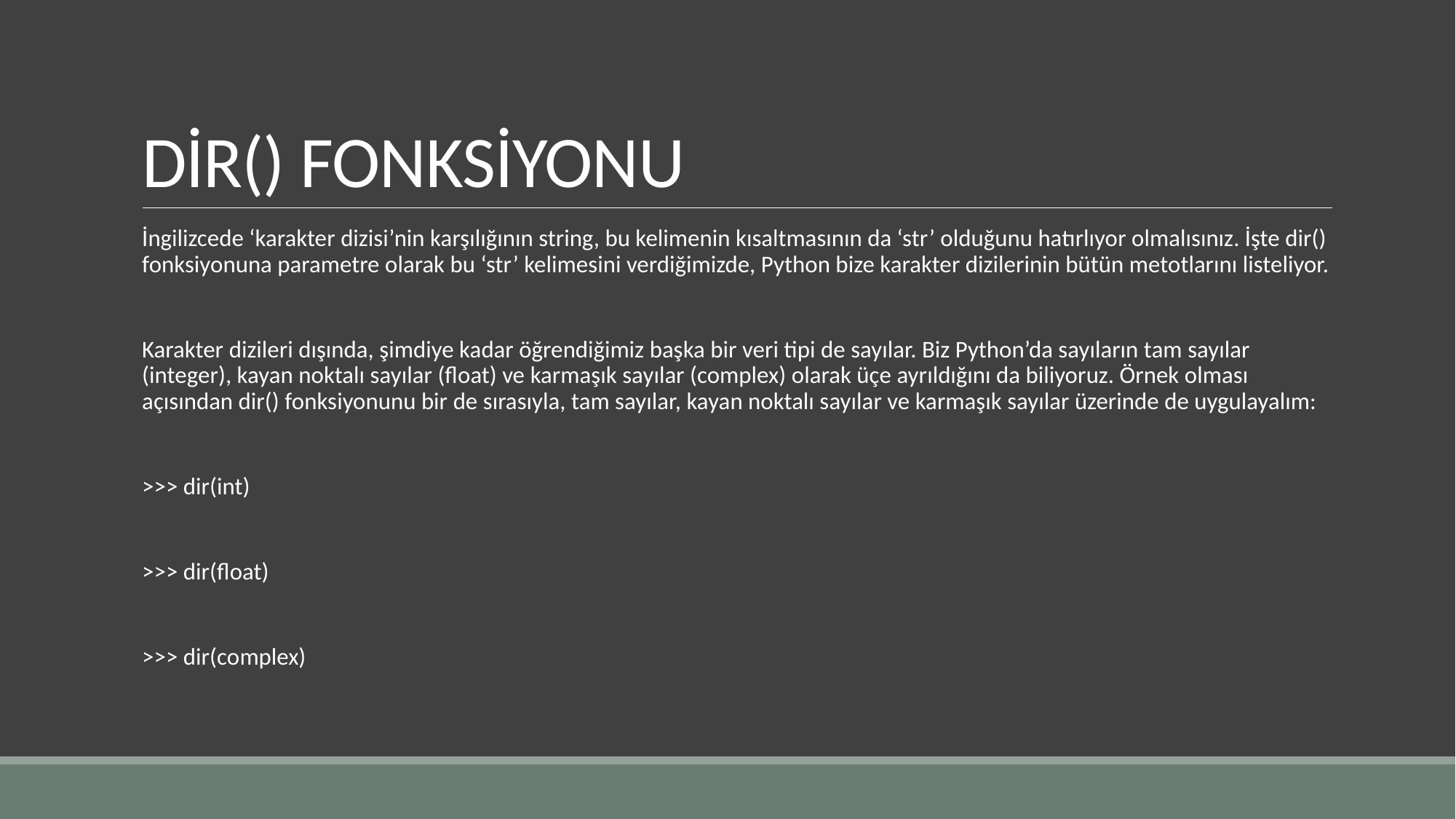

# DİR() FONKSİYONU
İngilizcede ‘karakter dizisi’nin karşılığının string, bu kelimenin kısaltmasının da ‘str’ olduğunu hatırlıyor olmalısınız. İşte dir() fonksiyonuna parametre olarak bu ‘str’ kelimesini verdiğimizde, Python bize karakter dizilerinin bütün metotlarını listeliyor.

Karakter dizileri dışında, şimdiye kadar öğrendiğimiz başka bir veri tipi de sayılar. Biz Python’da sayıların tam sayılar (integer), kayan noktalı sayılar (float) ve karmaşık sayılar (complex) olarak üçe ayrıldığını da biliyoruz. Örnek olması açısından dir() fonksiyonunu bir de sırasıyla, tam sayılar, kayan noktalı sayılar ve karmaşık sayılar üzerinde de uygulayalım:

>>> dir(int)

>>> dir(float)

>>> dir(complex)